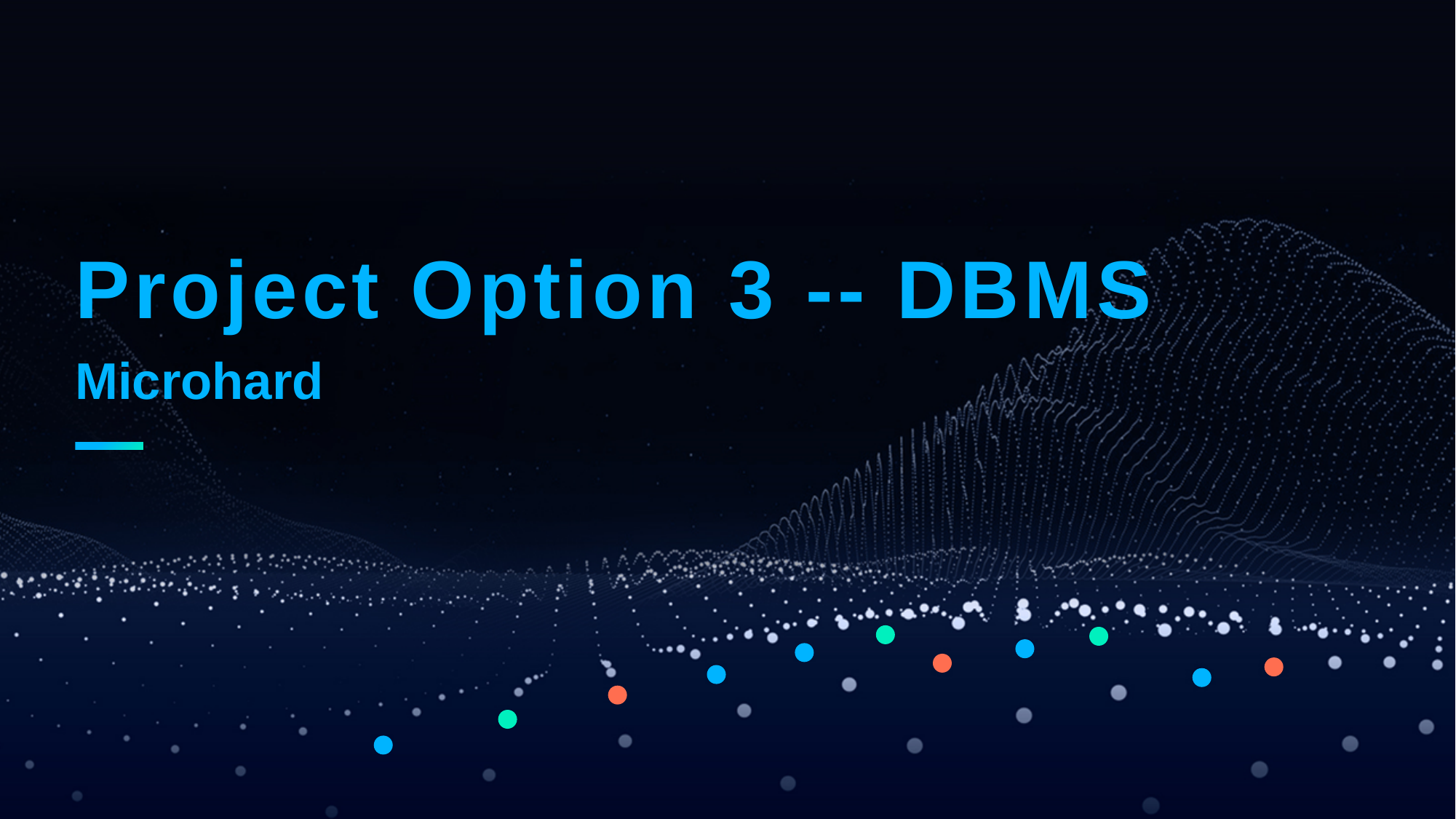

# Project Option 3 -- DBMS
Microhard